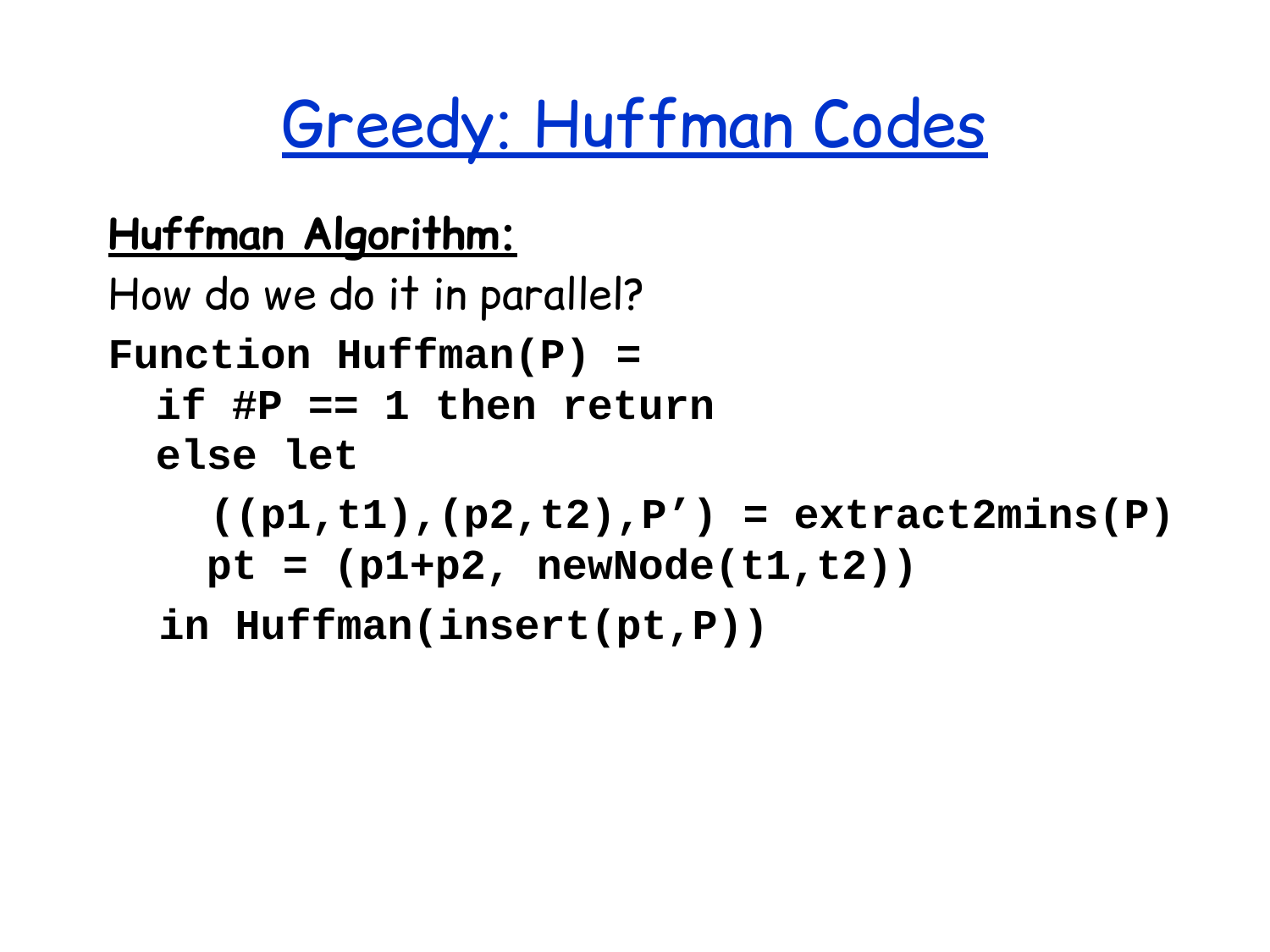

# Greedy: Huffman Codes
Huffman Algorithm:
How do we do it in parallel?
Function Huffman(P) =
if #P == 1 then return
else let
    ((p1,t1),(p2,t2),P’) = extract2mins(P)
  pt = (p1+p2, newNode(t1,t2))
  in Huffman(insert(pt,P))